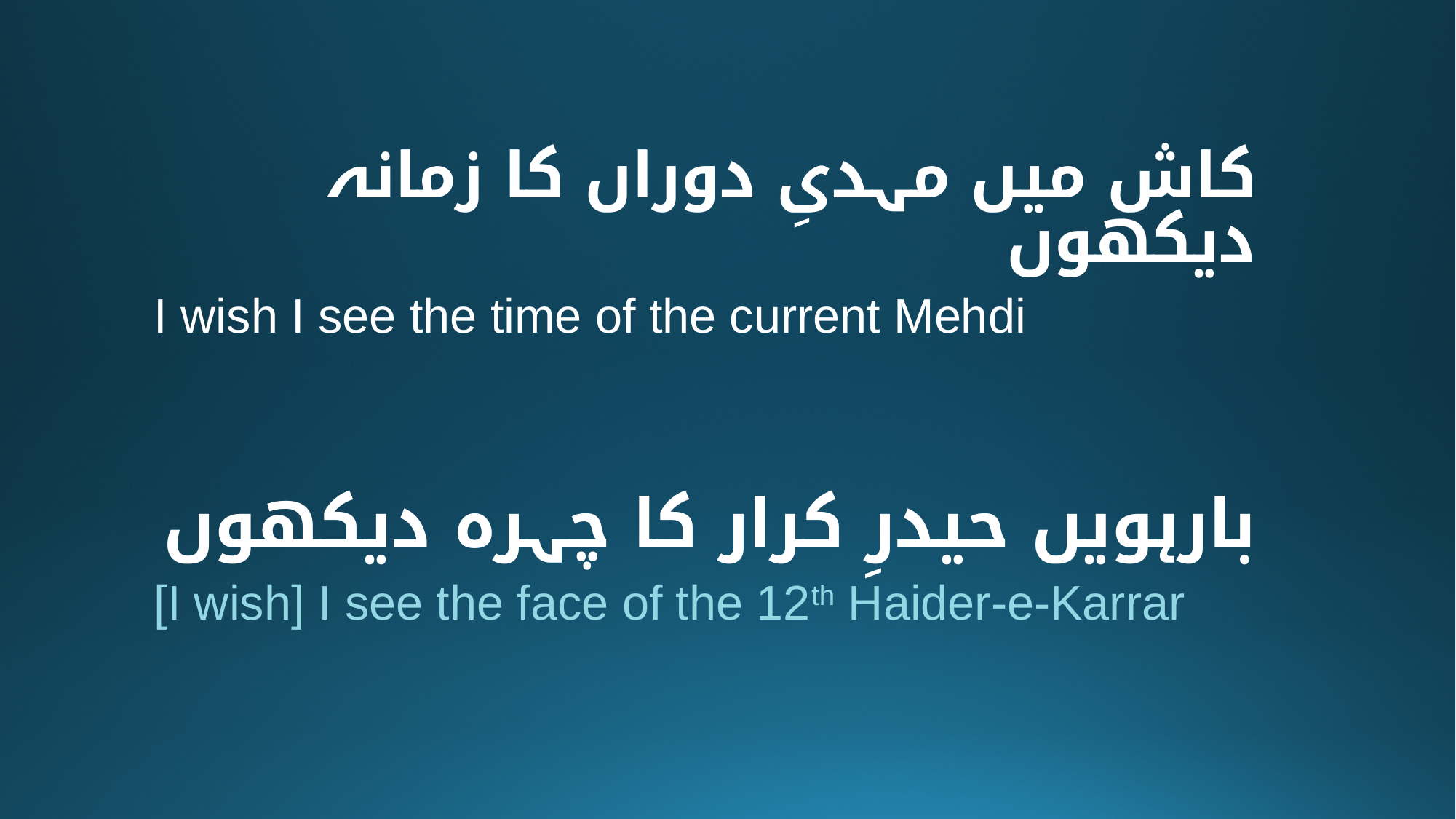

کاش میں مہدیِ دوراں کا زمانہ دیکھوں
I wish I see the time of the current Mehdi
بارہویں حیدرِ کرار کا چہرہ دیکھوں

[I wish] I see the face of the 12th Haider-e-Karrar